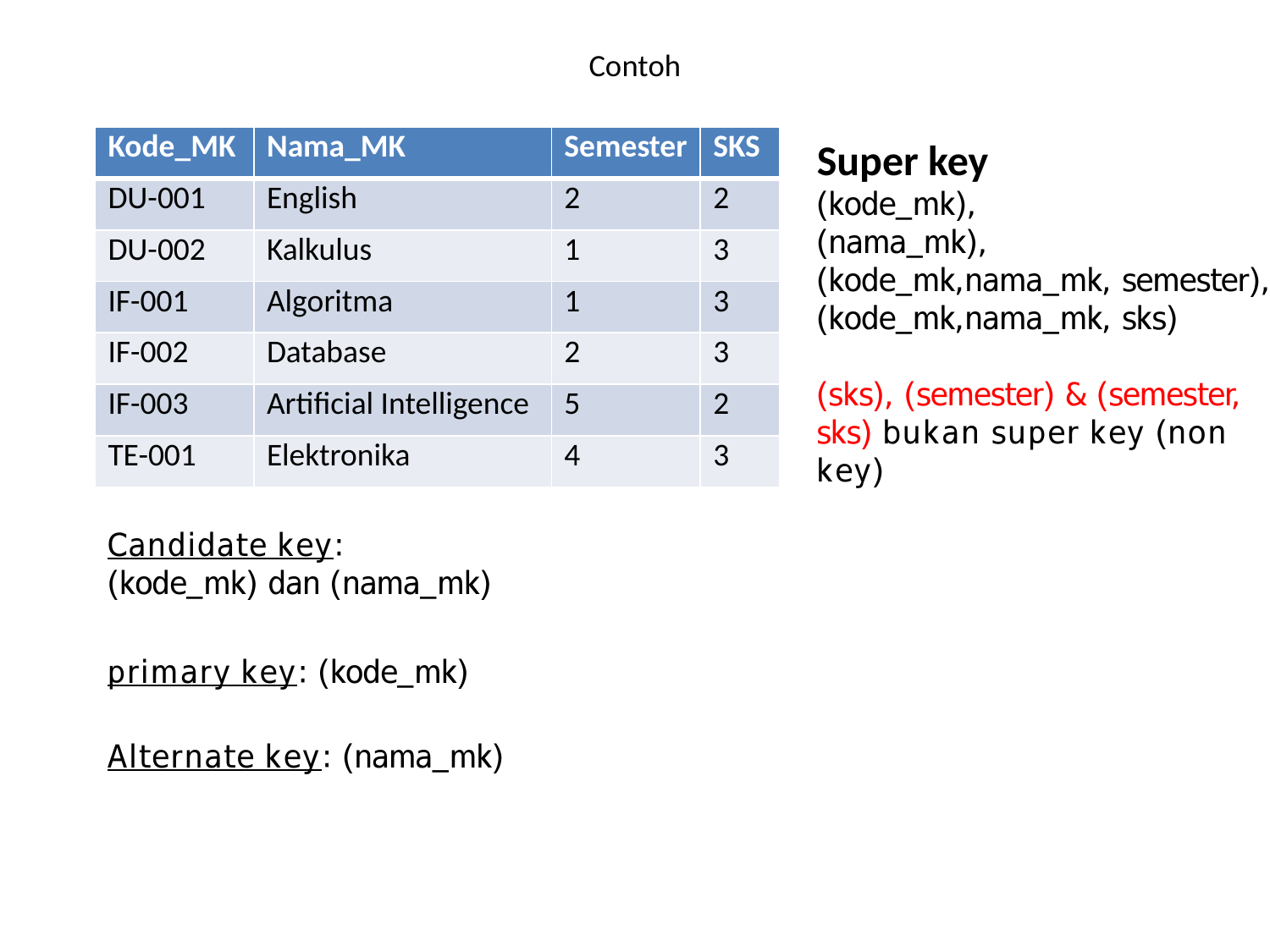

# Contoh
| Kode\_MK | Nama\_MK | Semester | SKS |
| --- | --- | --- | --- |
| DU-001 | English | 2 | 2 |
| DU-002 | Kalkulus | 1 | 3 |
| IF-001 | Algoritma | 1 | 3 |
| IF-002 | Database | 2 | 3 |
| IF-003 | Artificial Intelligence | 5 | 2 |
| TE-001 | Elektronika | 4 | 3 |
Super key
(kode_mk),
(nama_mk), (kode_mk,nama_mk, semester), (kode_mk,nama_mk, sks)

(sks), (semester) & (semester, sks) bukan super key (non key)

Candidate key:
(kode_mk) dan (nama_mk)
primary key: (kode_mk)
Alternate key: (nama_mk)